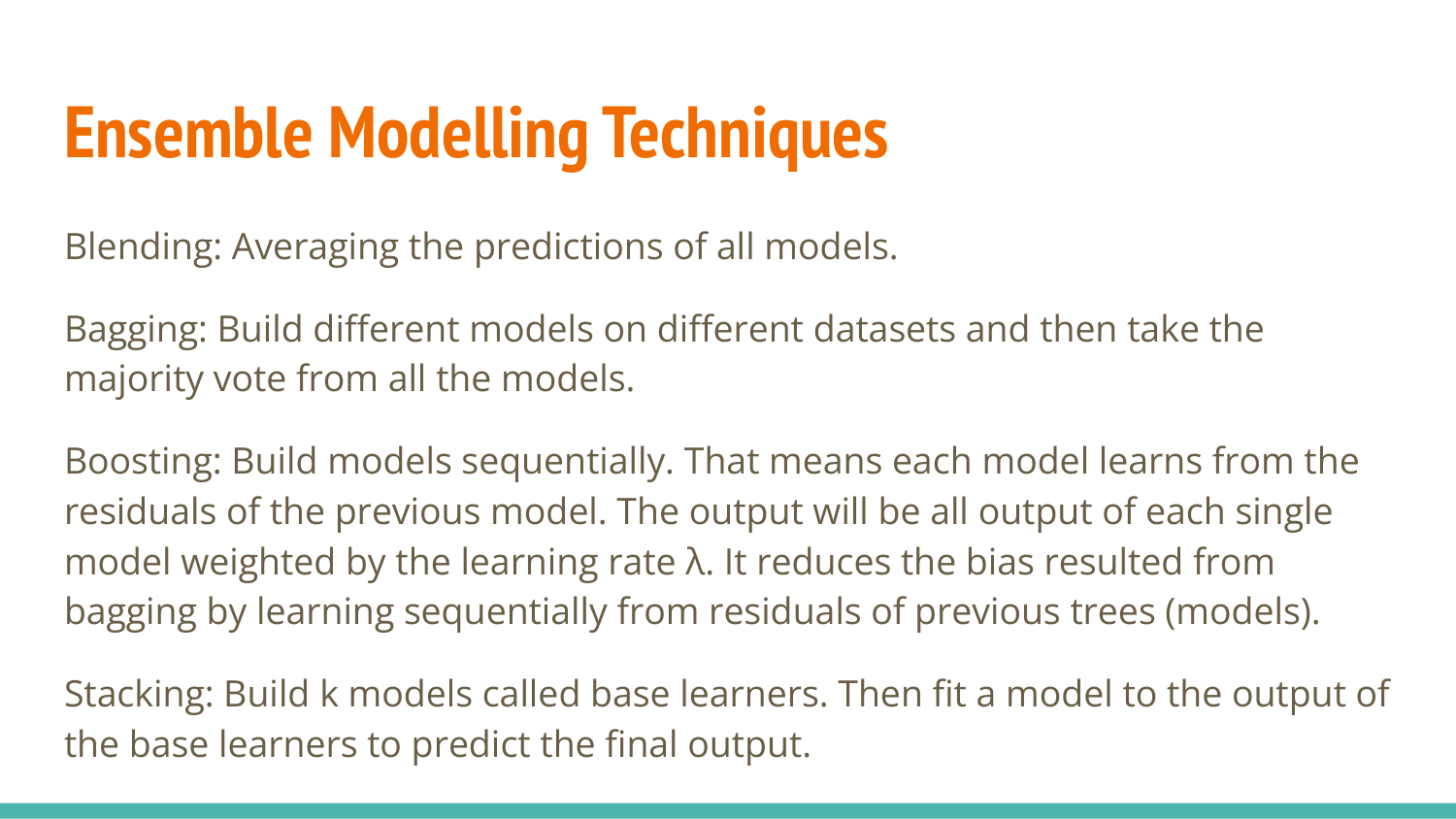

# Ensemble Modelling Techniques
Blending: Averaging the predictions of all models.
Bagging: Build different models on different datasets and then take the majority vote from all the models.
Boosting: Build models sequentially. That means each model learns from the residuals of the previous model. The output will be all output of each single model weighted by the learning rate λ. It reduces the bias resulted from bagging by learning sequentially from residuals of previous trees (models).
Stacking: Build k models called base learners. Then fit a model to the output of the base learners to predict the final output.